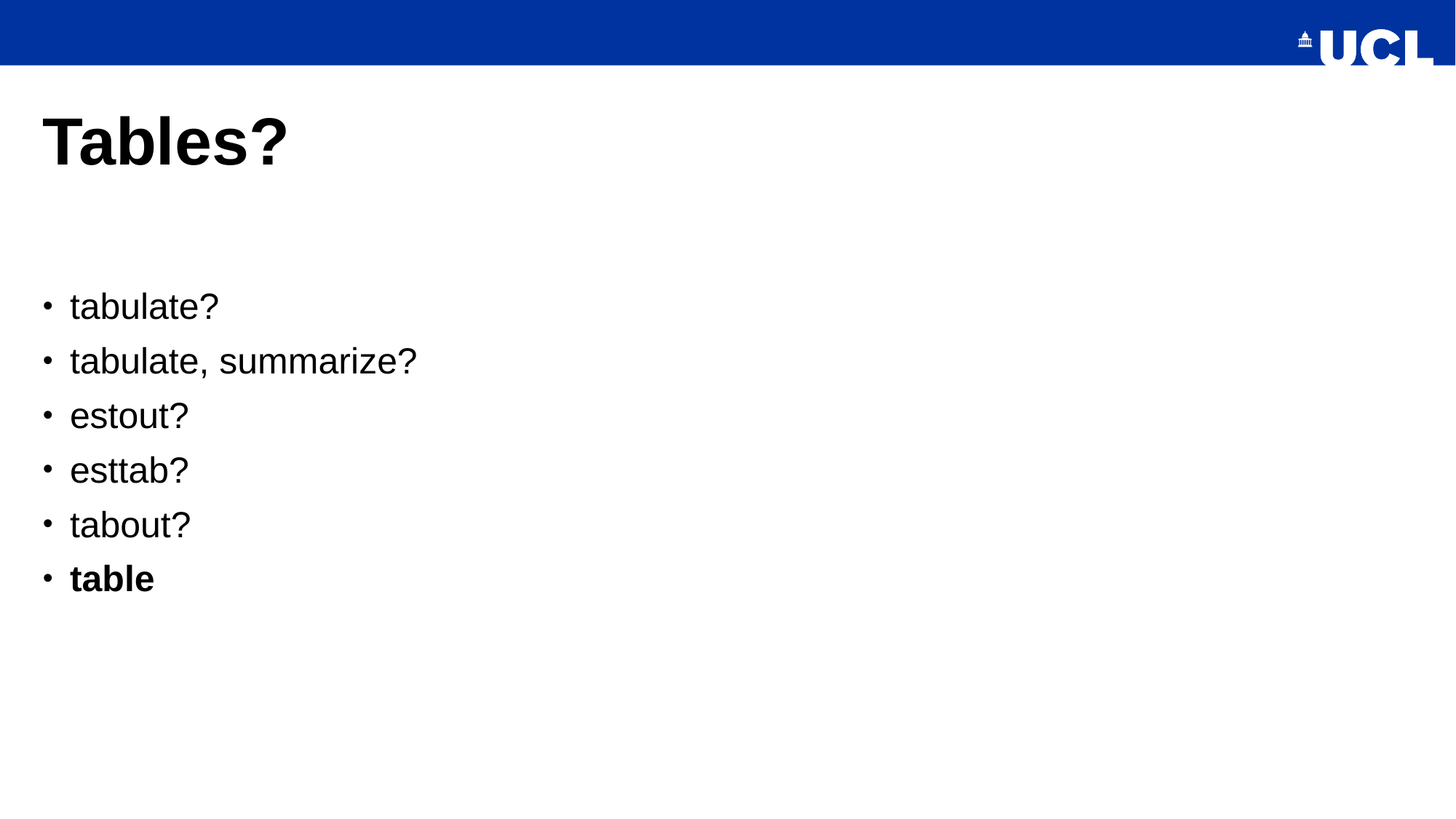

# Tables?
tabulate?
tabulate, summarize?
estout?
esttab?
tabout?
table